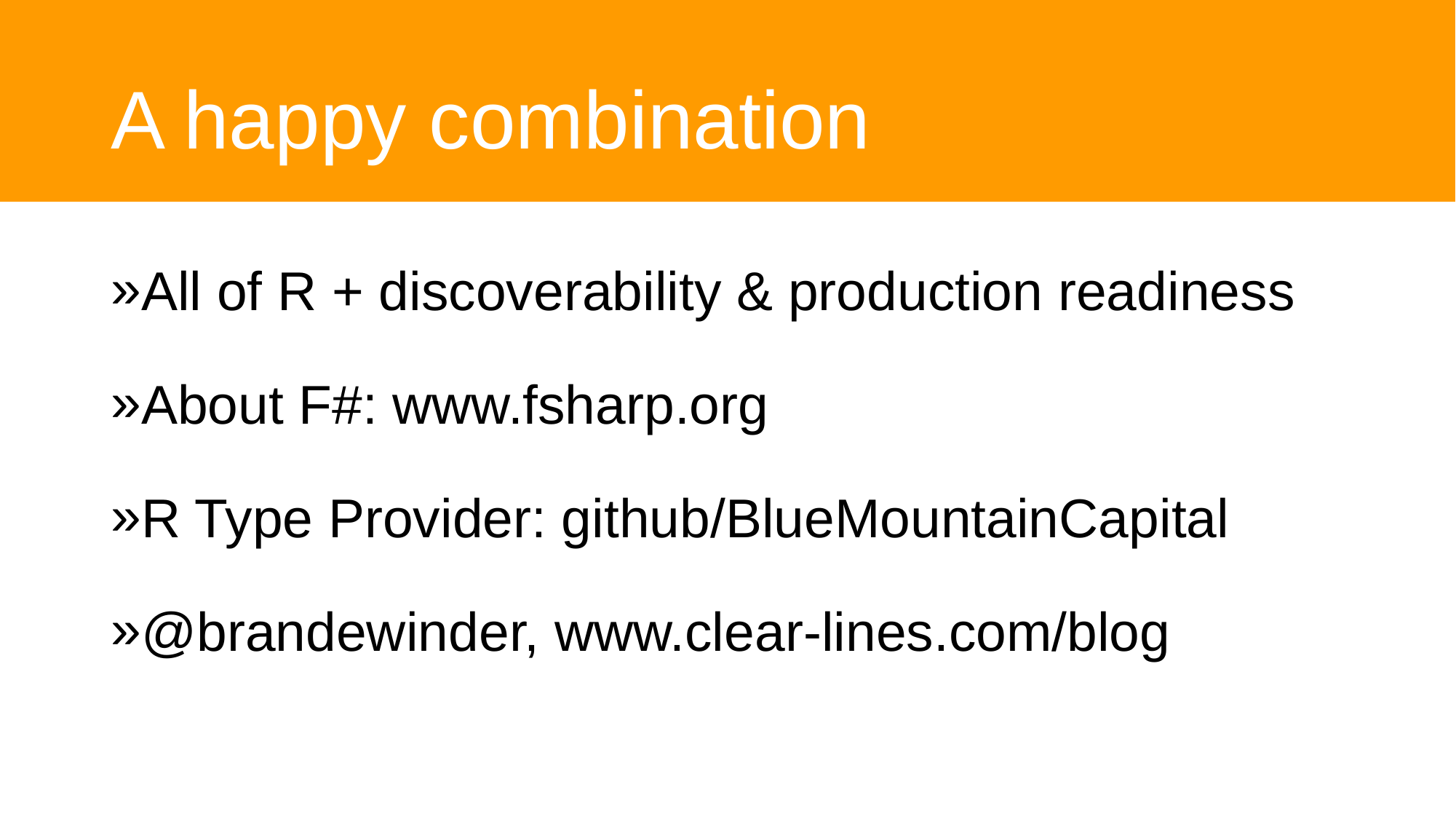

# A happy combination
All of R + discoverability & production readiness
About F#: www.fsharp.org
R Type Provider: github/BlueMountainCapital
@brandewinder, www.clear-lines.com/blog